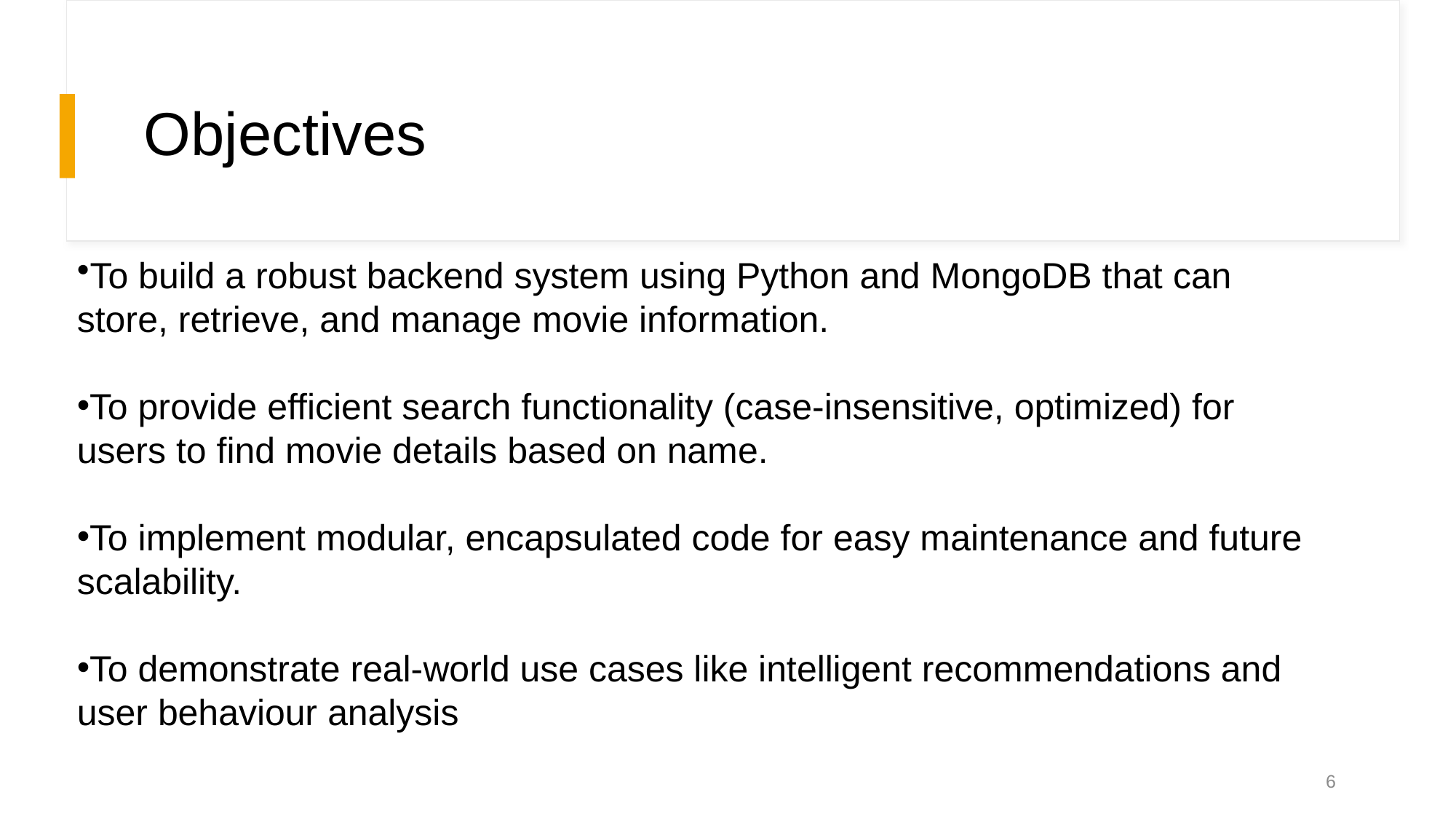

# Objectives
To build a robust backend system using Python and MongoDB that can store, retrieve, and manage movie information.

To provide efficient search functionality (case-insensitive, optimized) for users to find movie details based on name.

To implement modular, encapsulated code for easy maintenance and future scalability.

To demonstrate real-world use cases like intelligent recommendations and user behaviour analysis
6